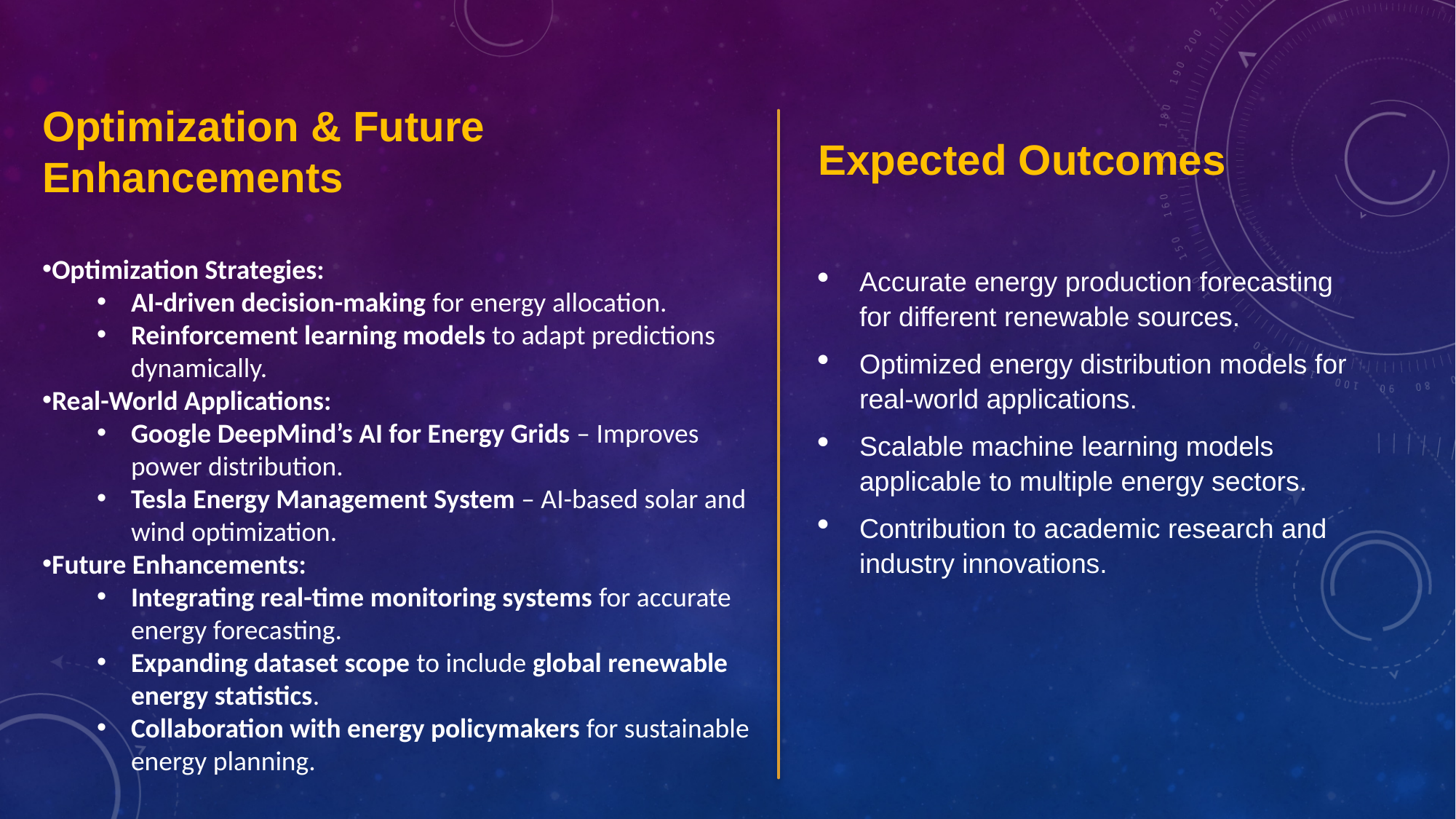

Optimization & Future Enhancements

Optimization Strategies:
AI-driven decision-making for energy allocation.
Reinforcement learning models to adapt predictions dynamically.
Real-World Applications:
Google DeepMind’s AI for Energy Grids – Improves power distribution.
Tesla Energy Management System – AI-based solar and wind optimization.
Future Enhancements:
Integrating real-time monitoring systems for accurate energy forecasting.
Expanding dataset scope to include global renewable energy statistics.
Collaboration with energy policymakers for sustainable energy planning.

Expected Outcomes

Accurate energy production forecasting for different renewable sources.
Optimized energy distribution models for real-world applications.
Scalable machine learning models applicable to multiple energy sectors.
Contribution to academic research and industry innovations.